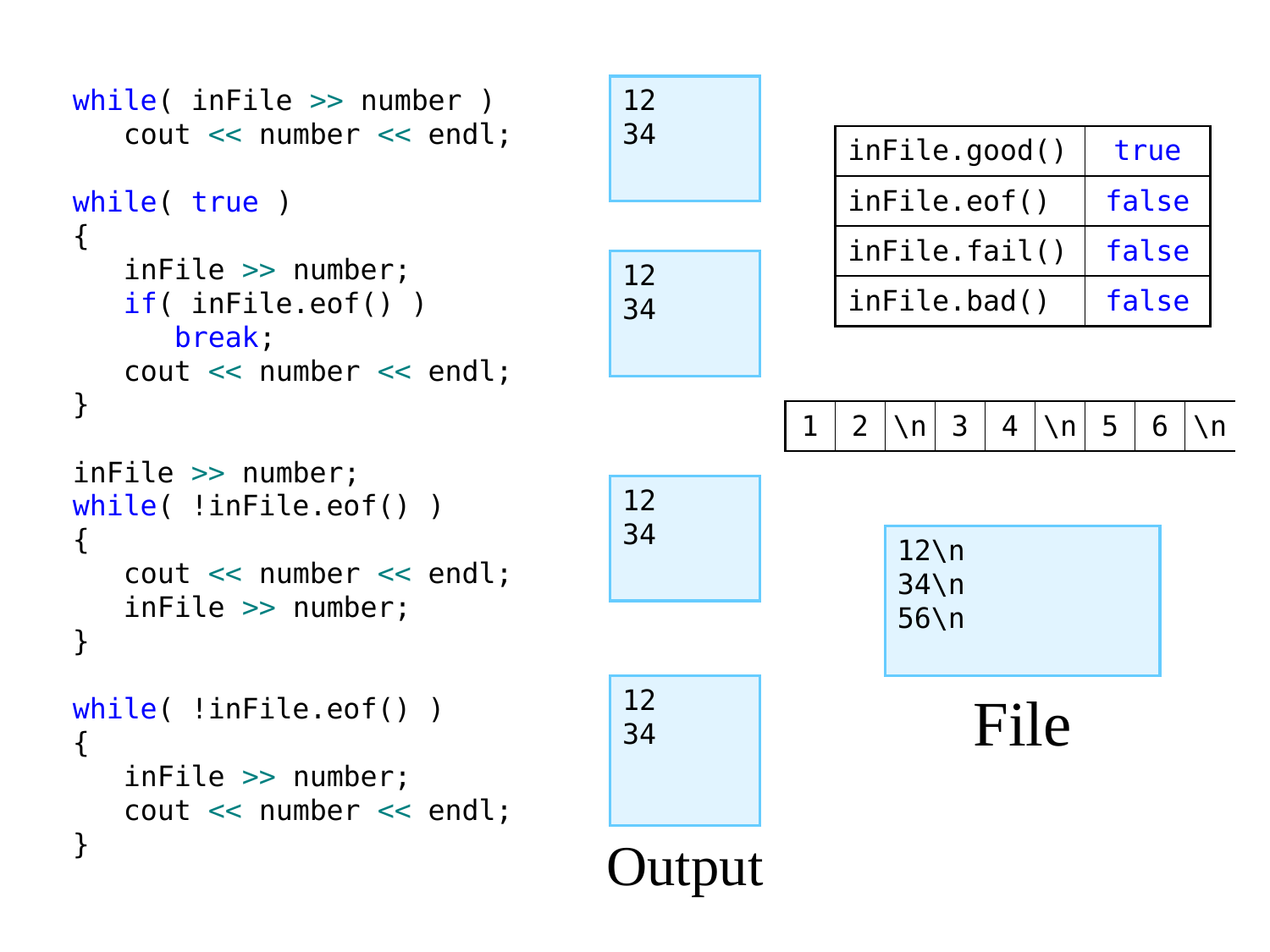

while( inFile >> number )
   cout << number << endl;

while( true )
{
   inFile >> number;
   if( inFile.eof() )
      break;
   cout << number << endl;
}

inFile >> number;
while( !inFile.eof() )
{
   cout << number << endl;
   inFile >> number;
}

while( !inFile.eof() )
{
   inFile >> number;
   cout << number << endl;
}
12
34
| inFile.good() | true |
| --- | --- |
| inFile.eof() | false |
| inFile.fail() | false |
| inFile.bad() | false |
12
34
| 1 | 2 | \n | 3 | 4 | \n | 5 | 6 | \n |
| --- | --- | --- | --- | --- | --- | --- | --- | --- |
12
34
12\n
34\n
56\n
12
34
File
Output